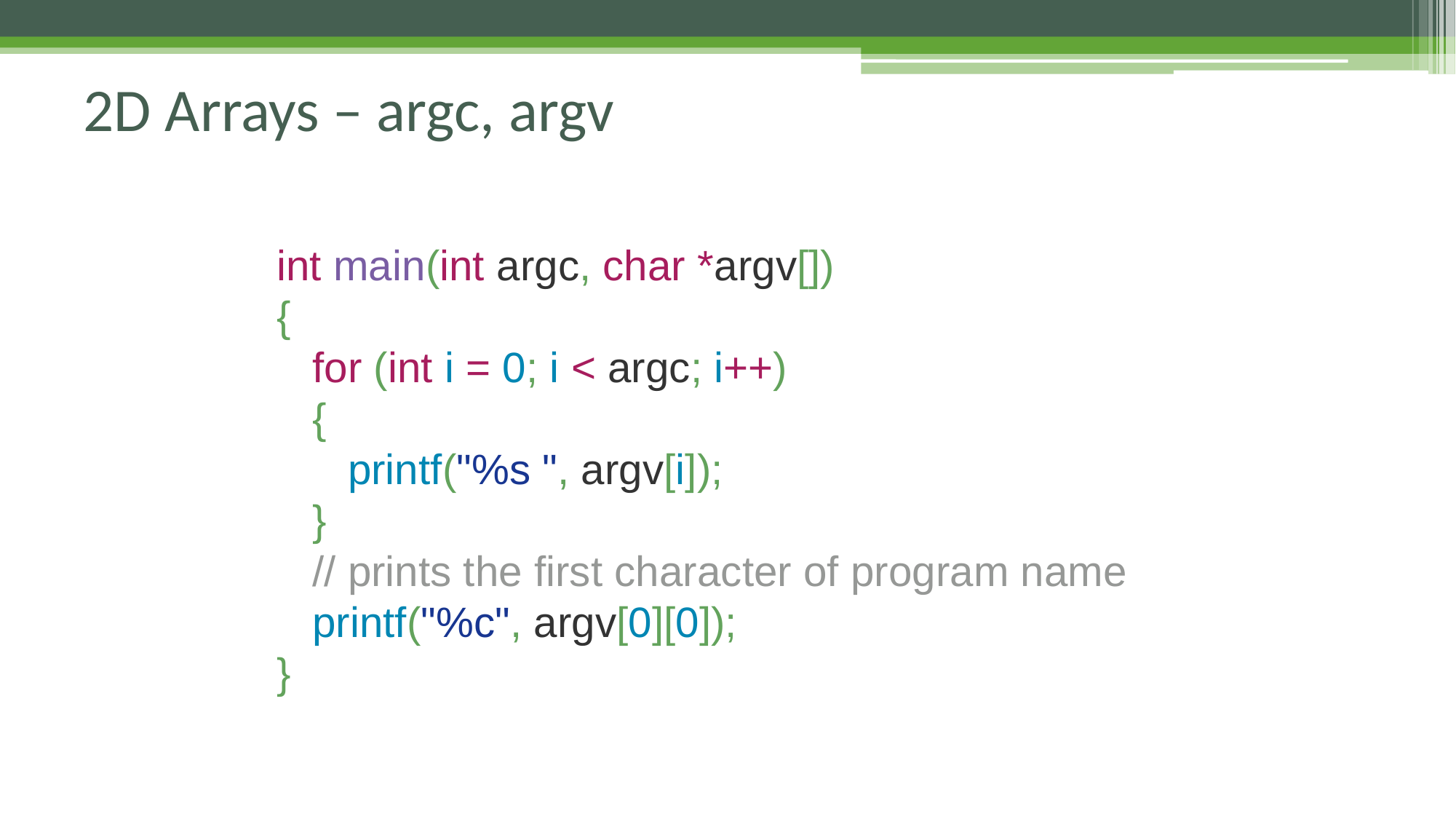

# 2D Arrays – argc, argv
int main(int argc, char *argv[])
{
   for (int i = 0; i < argc; i++)
   {
      printf("%s ", argv[i]);
   }
   // prints the first character of program name
   printf("%c", argv[0][0]);
}